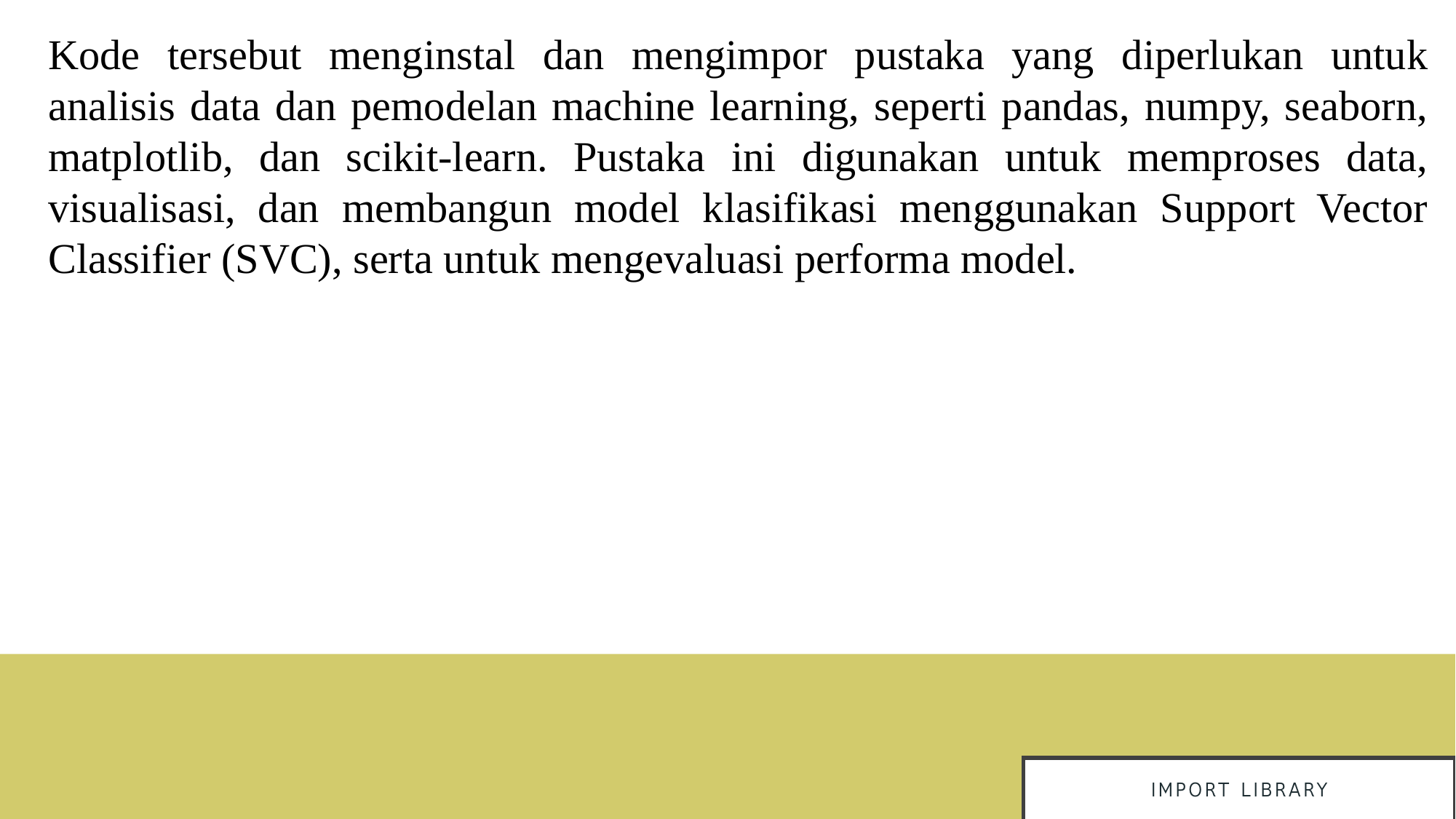

Kode tersebut menginstal dan mengimpor pustaka yang diperlukan untuk analisis data dan pemodelan machine learning, seperti pandas, numpy, seaborn, matplotlib, dan scikit-learn. Pustaka ini digunakan untuk memproses data, visualisasi, dan membangun model klasifikasi menggunakan Support Vector Classifier (SVC), serta untuk mengevaluasi performa model.
# Import library